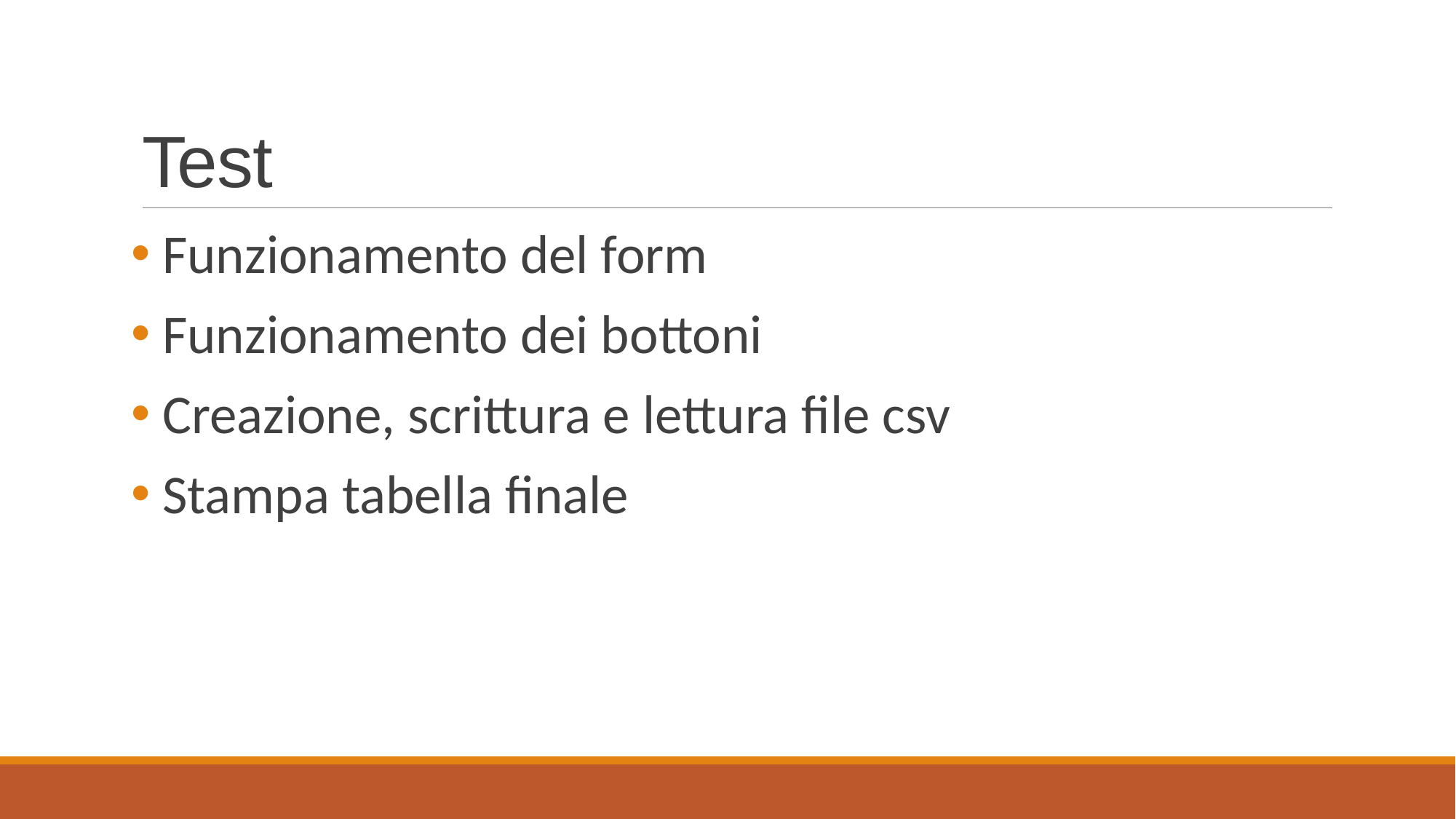

# Test
 Funzionamento del form
 Funzionamento dei bottoni
 Creazione, scrittura e lettura file csv
 Stampa tabella finale